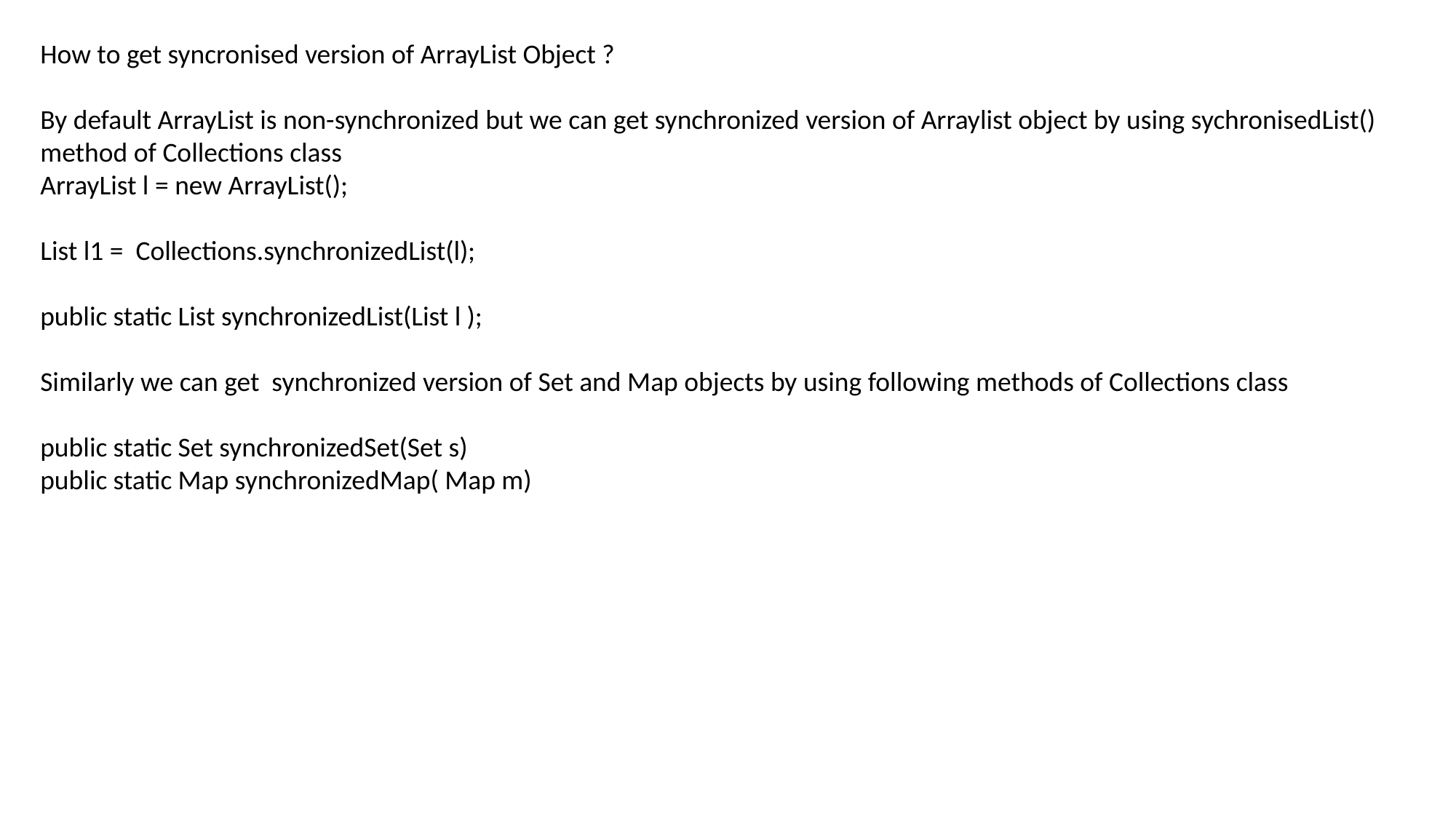

How to get syncronised version of ArrayList Object ?

By default ArrayList is non-synchronized but we can get synchronized version of Arraylist object by using sychronisedList() method of Collections class
ArrayList l = new ArrayList();

List l1 =  Collections.synchronizedList(l);

public static List synchronizedList(List l );

Similarly we can get  synchronized version of Set and Map objects by using following methods of Collections class

public static Set synchronizedSet(Set s)
public static Map synchronizedMap( Map m)